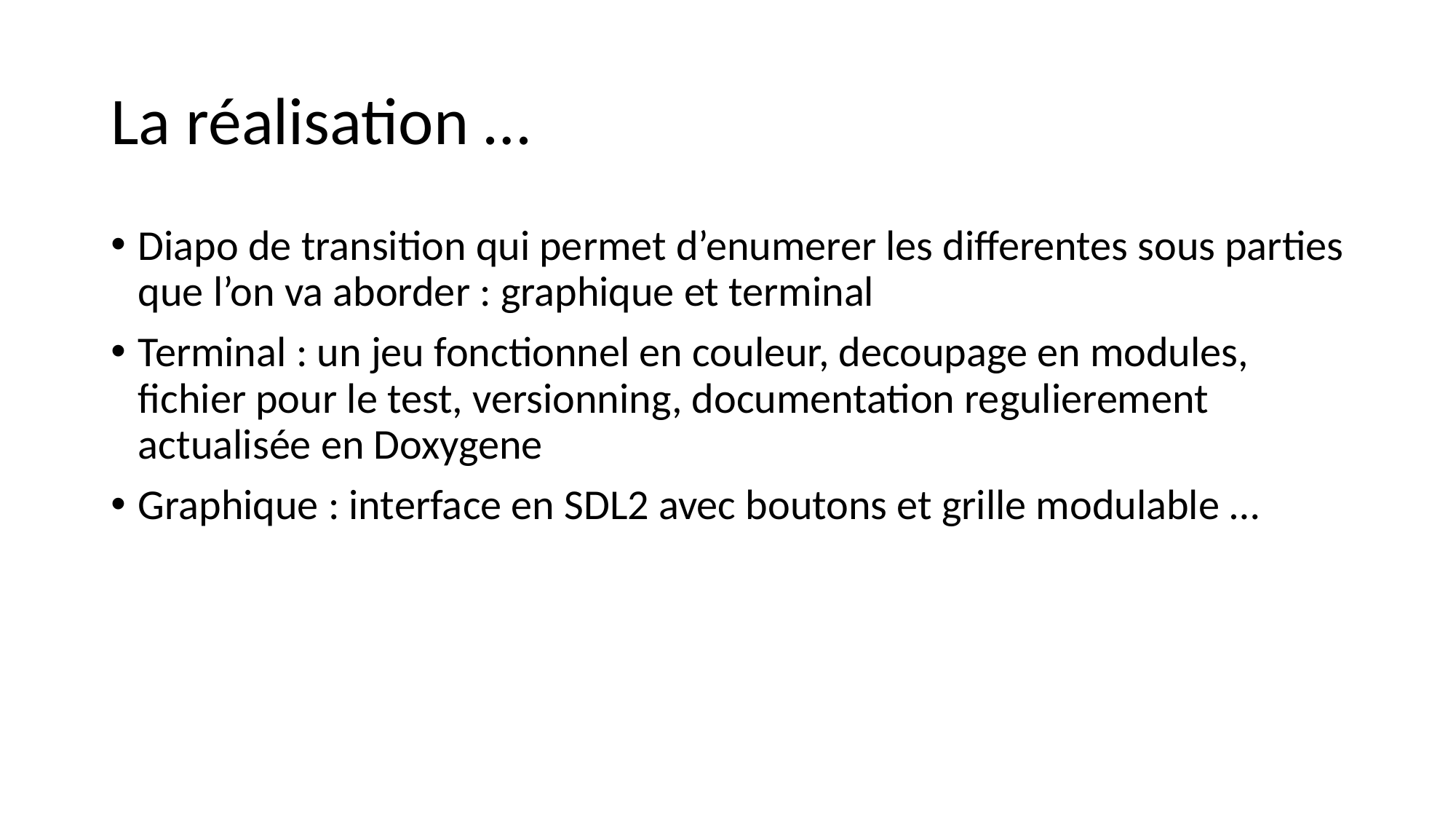

# La réalisation …
Diapo de transition qui permet d’enumerer les differentes sous parties que l’on va aborder : graphique et terminal
Terminal : un jeu fonctionnel en couleur, decoupage en modules, fichier pour le test, versionning, documentation regulierement actualisée en Doxygene
Graphique : interface en SDL2 avec boutons et grille modulable …